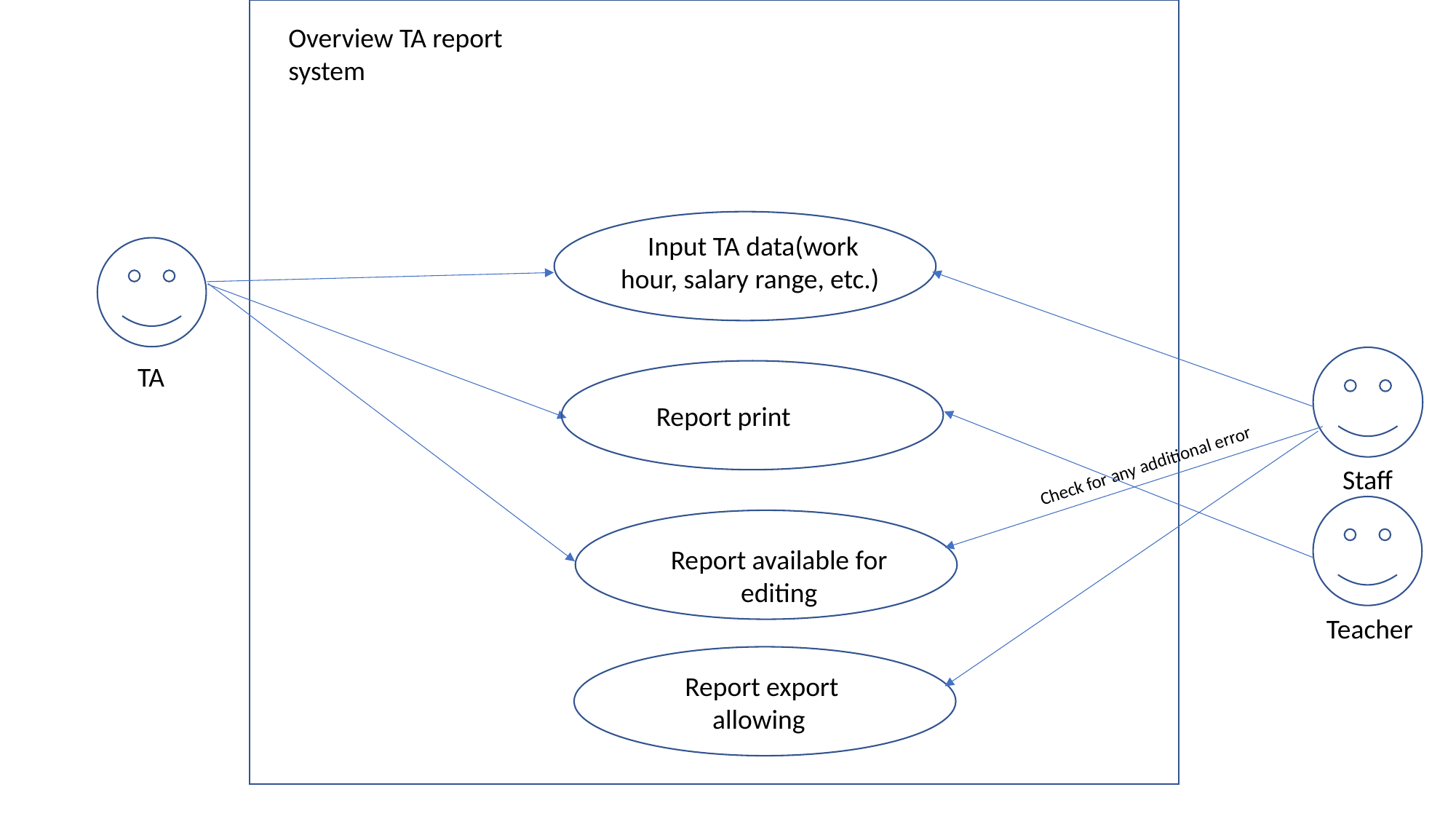

Overview TA report system

Input TA data(work hour, salary range, etc.)

TA

Report print
Check for any additional error
Staff

Report available for editing
Teacher

Report export allowing